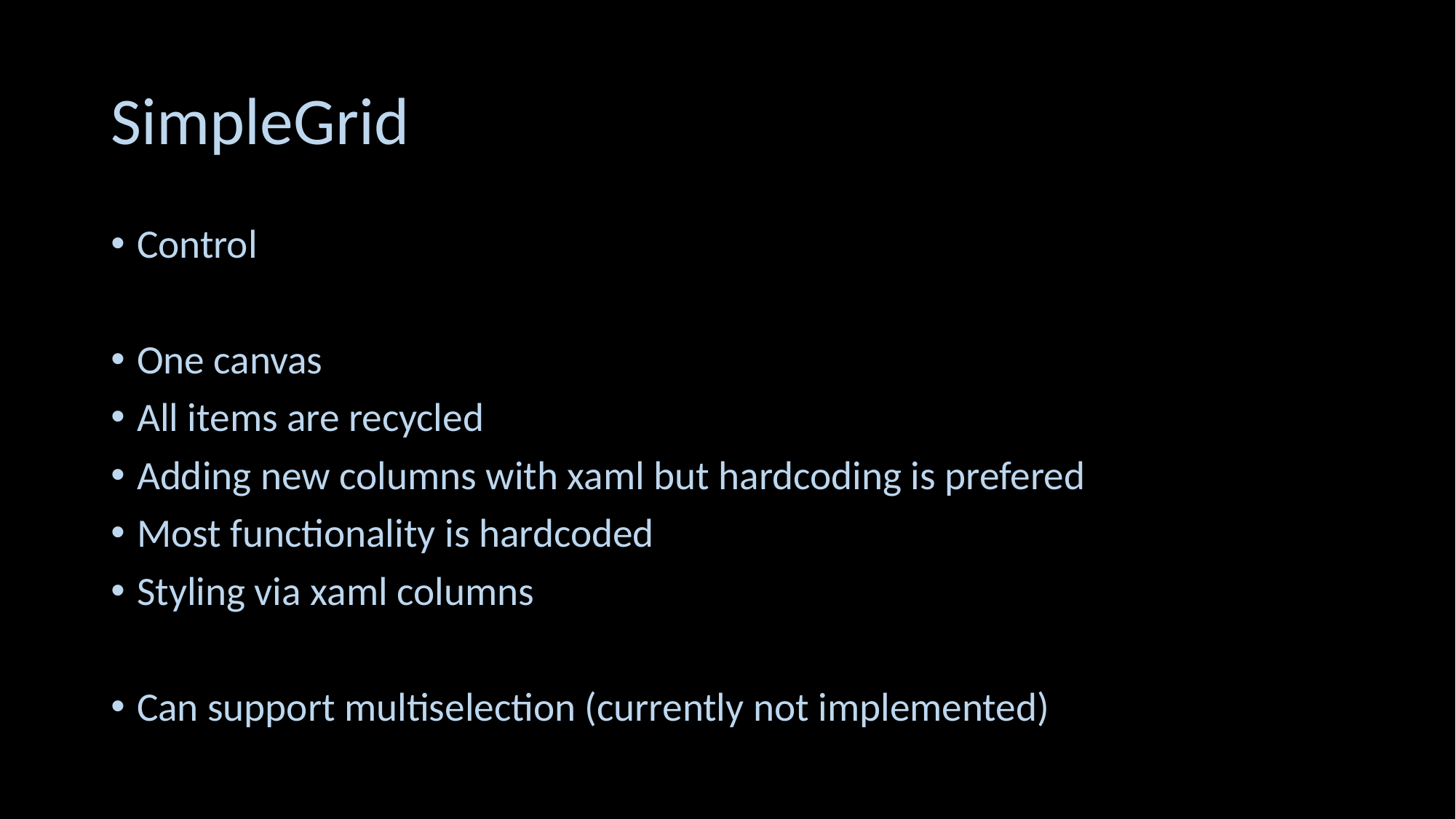

# SimpleGrid
Control

One canvas
All items are recycled
Adding new columns with xaml but hardcoding is prefered
Most functionality is hardcoded
Styling via xaml columns

Can support multiselection (currently not implemented)